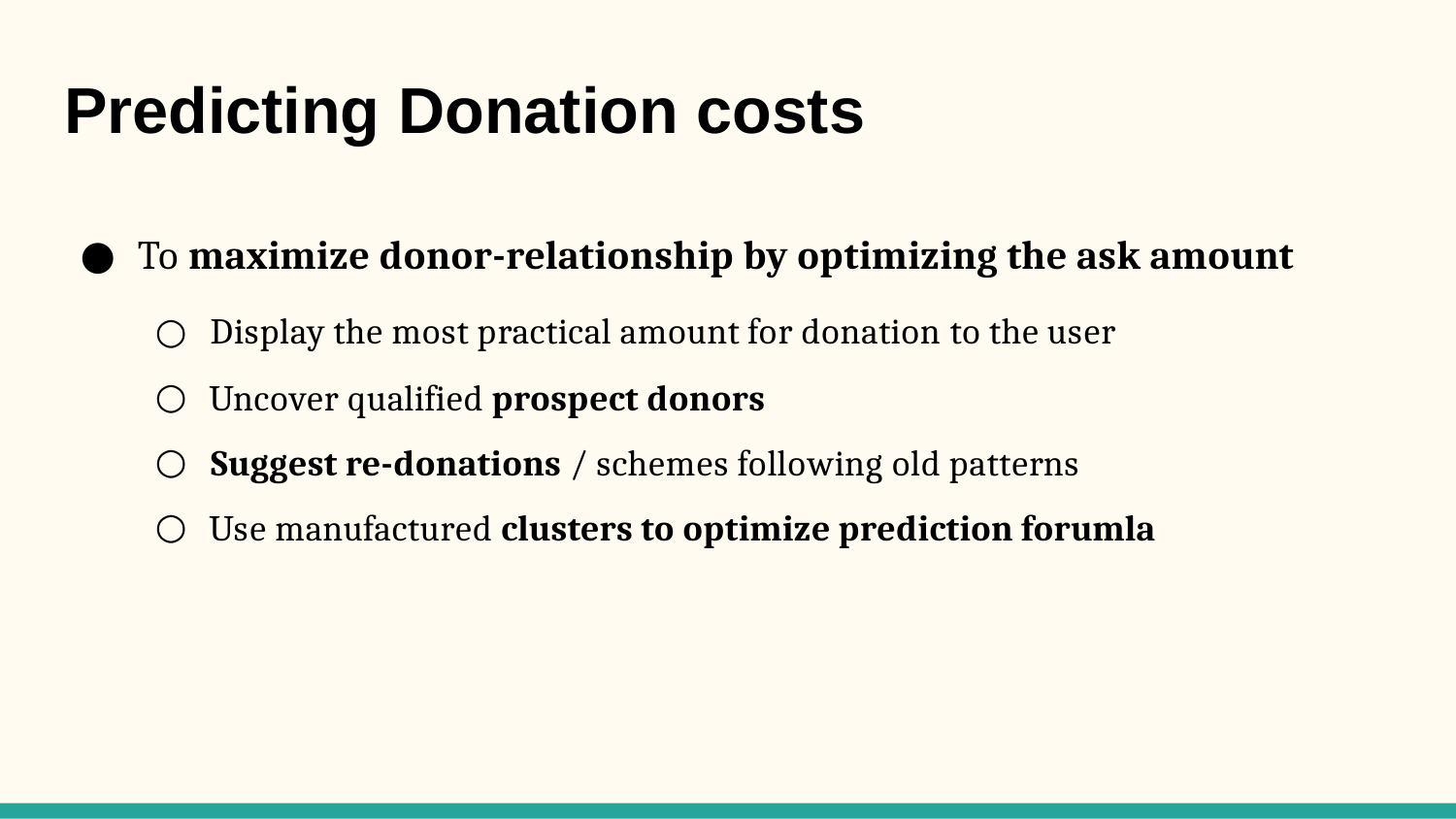

# Predicting Donation costs

To maximize donor-relationship by optimizing the ask amount
Display the most practical amount for donation to the user
Uncover qualified prospect donors
Suggest re-donations / schemes following old patterns
Use manufactured clusters to optimize prediction forumla